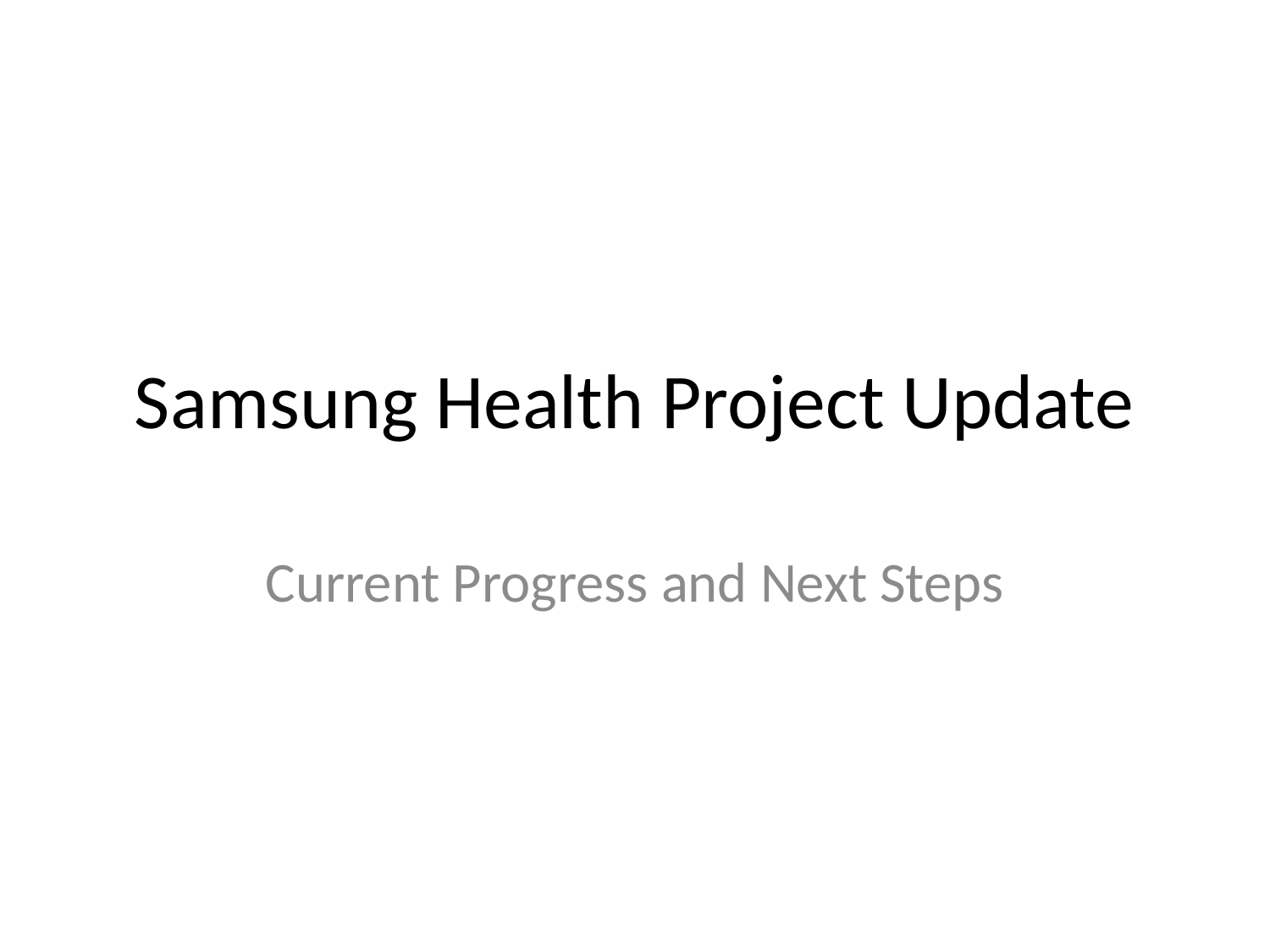

# Samsung Health Project Update
Current Progress and Next Steps